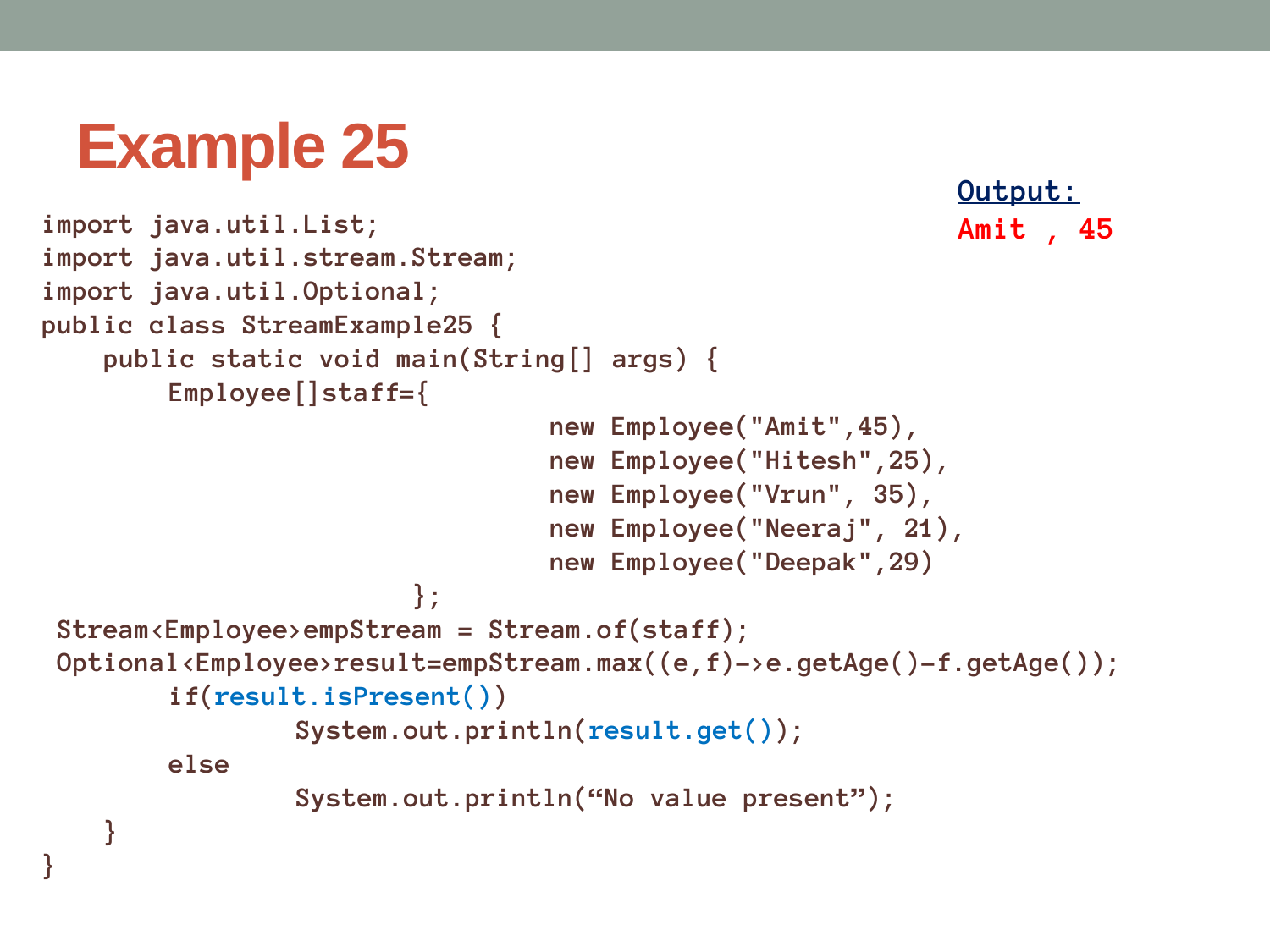

# Example 25
Output:
Amit , 45
import java.util.List;
import java.util.stream.Stream;
import java.util.Optional;
public class StreamExample25 {
    public static void main(String[] args) {
 	Employee[]staff={
				new Employee("Amit",45),
				new Employee("Hitesh",25),
				new Employee("Vrun", 35),
				new Employee("Neeraj", 21),
				new Employee("Deepak",29)
                        };
 Stream<Employee>empStream = Stream.of(staff);
 Optional<Employee>result=empStream.max((e,f)->e.getAge()-f.getAge());
	if(result.isPresent())
		System.out.println(result.get());
	else
		System.out.println(“No value present”);
    }
}